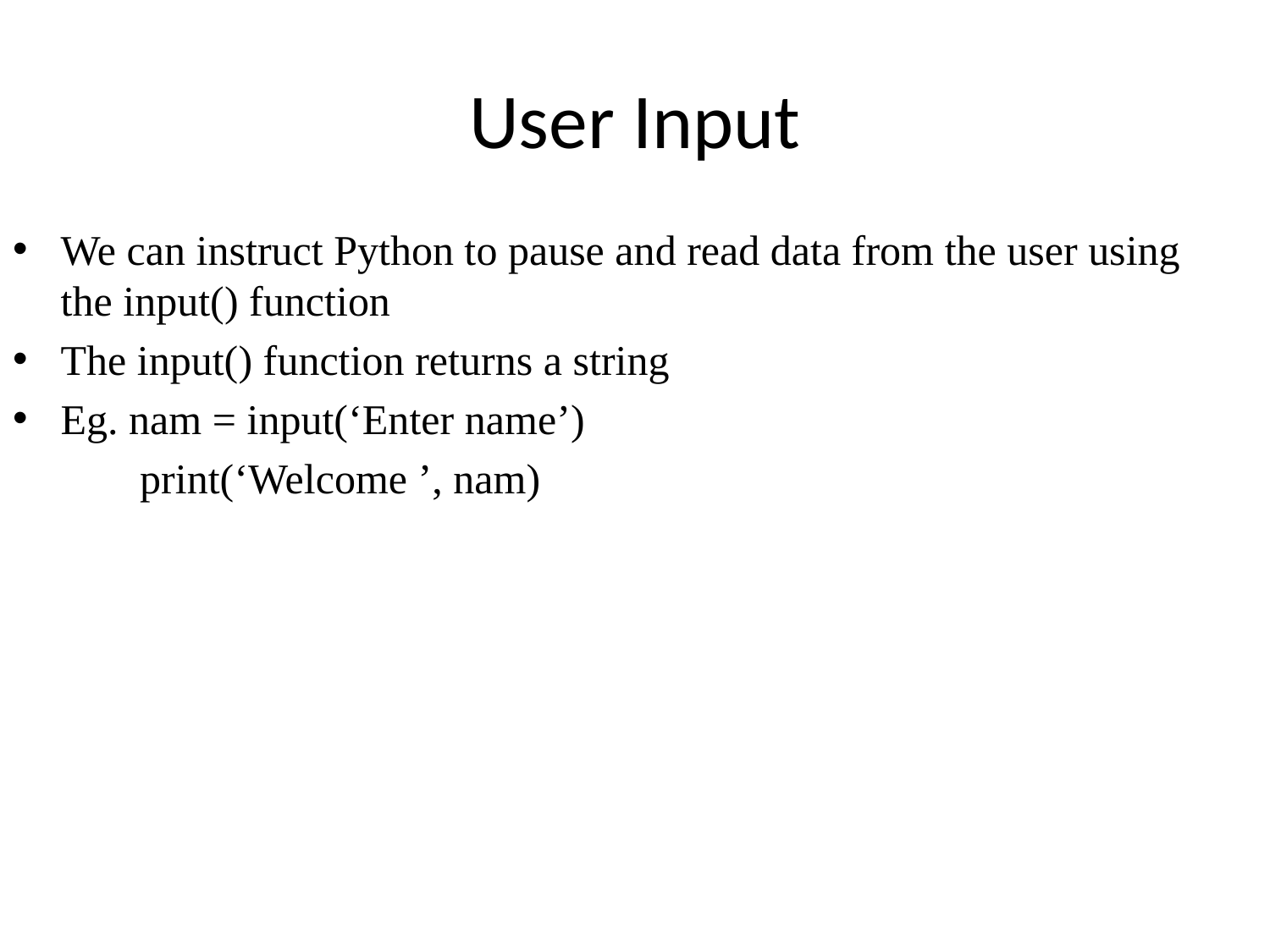

# User Input
We can instruct Python to pause and read data from the user using the input() function
The input() function returns a string
Eg. nam = input(‘Enter name’)
	print(‘Welcome ’, nam)